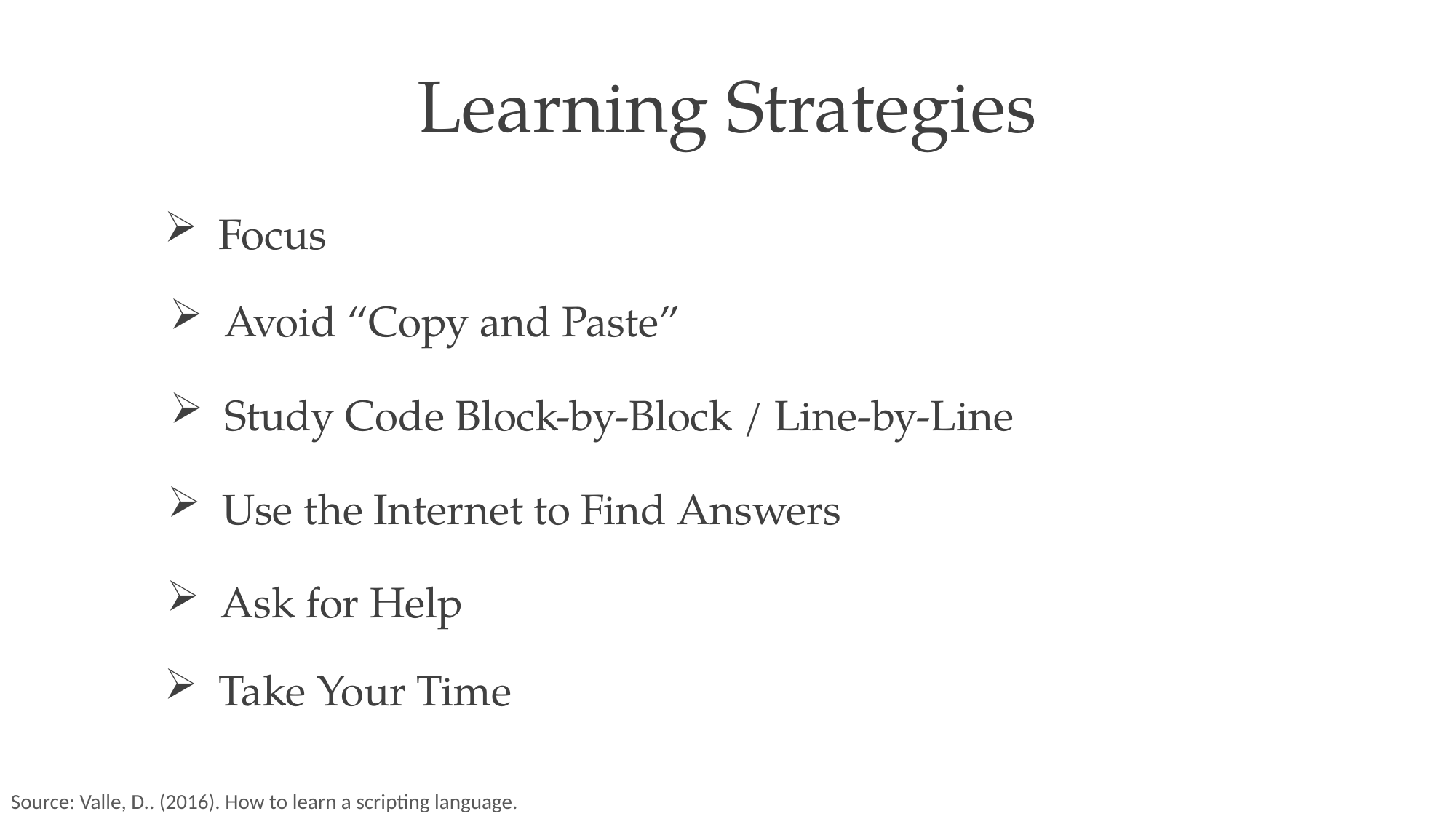

# Learning Strategies
Focus
Avoid “Copy and Paste”
Study Code Block-by-Block / Line-by-Line
Use the Internet to Find Answers
Ask for Help
Take Your Time
Source: Valle, D.. (2016). How to learn a scripting language.